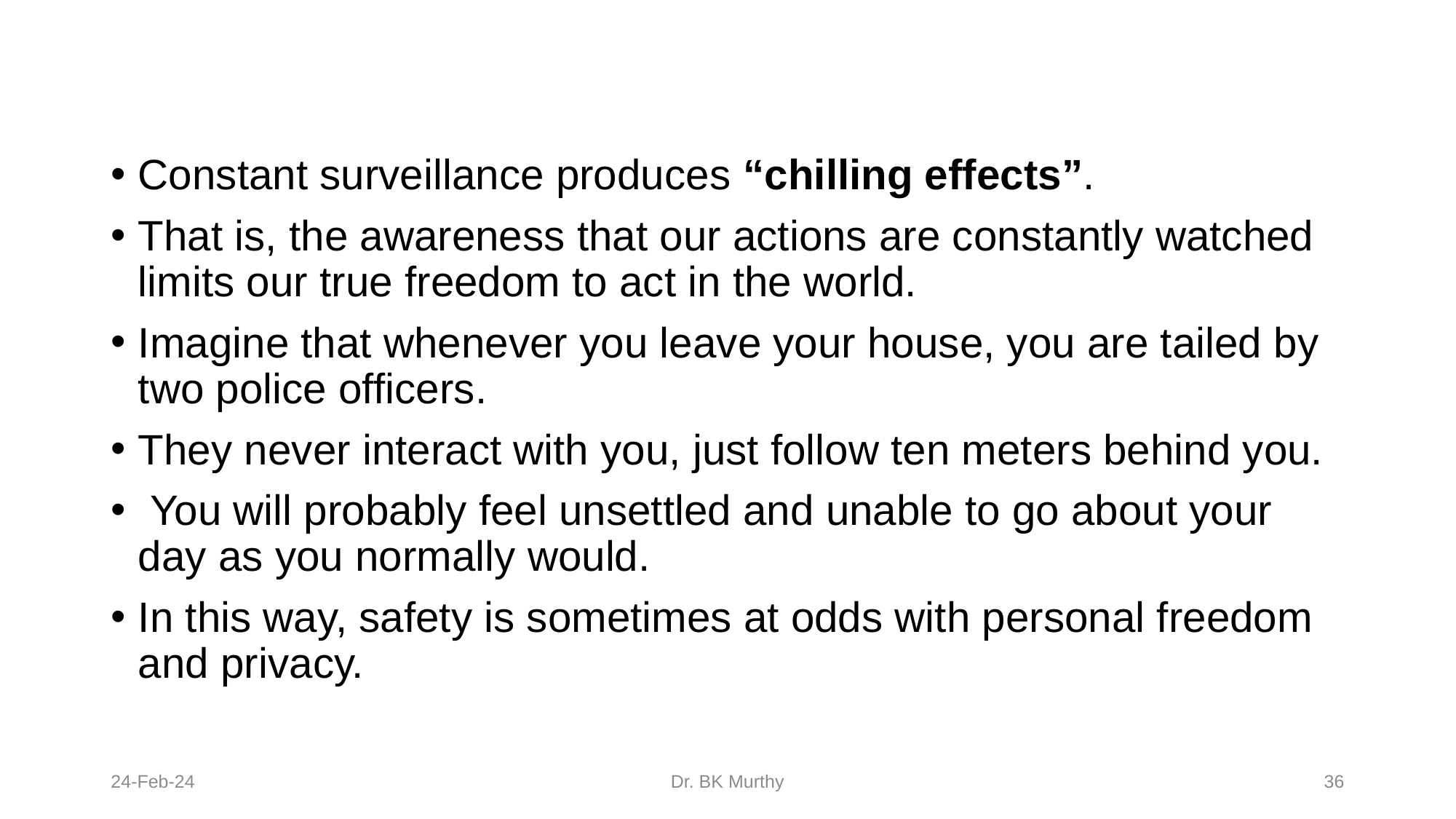

#
Constant surveillance produces “chilling effects”.
That is, the awareness that our actions are constantly watched limits our true freedom to act in the world.
Imagine that whenever you leave your house, you are tailed by two police officers.
They never interact with you, just follow ten meters behind you.
 You will probably feel unsettled and unable to go about your day as you normally would.
In this way, safety is sometimes at odds with personal freedom and privacy.
24-Feb-24
Dr. BK Murthy
36